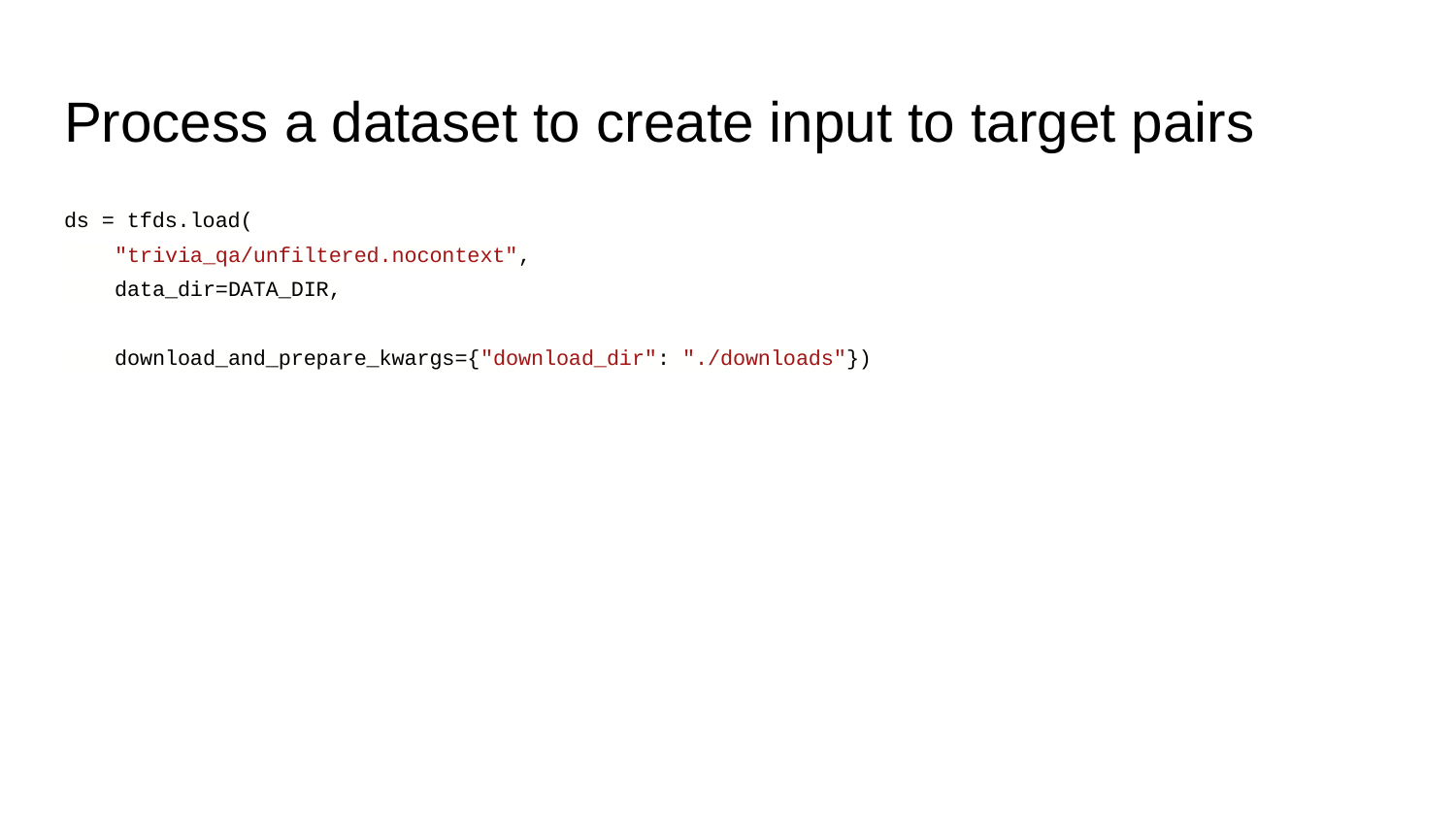

# Process a dataset to create input to target pairs
ds = tfds.load(
    "trivia_qa/unfiltered.nocontext",
    data_dir=DATA_DIR,

    download_and_prepare_kwargs={"download_dir": "./downloads"})